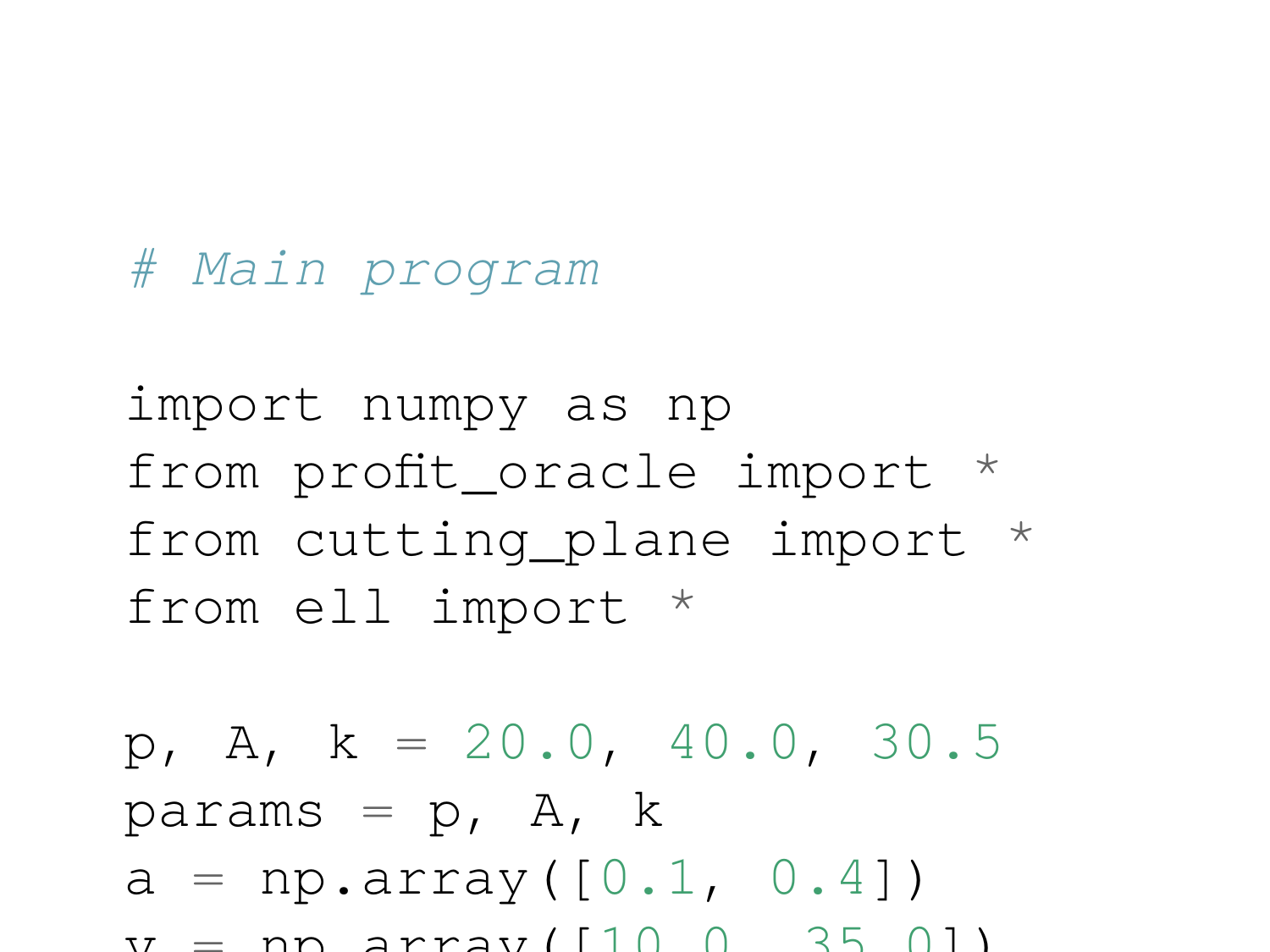

# Main program import numpy as np from profit_oracle import * from cutting_plane import * from ell import * p, A, k = 20.0, 40.0, 30.5 params = p, A, k a = np.array([0.1, 0.4]) v = np.array([10.0, 35.0]) y0 = np.array([0., 0.])  # initial x0 E = ell(200, y0) P = profit_oracle(params, a, v) yb1, fb, niter, feasible, status = \ cutting_plane_dc(P, E, 0.0) print(fb, niter, feasible, status)